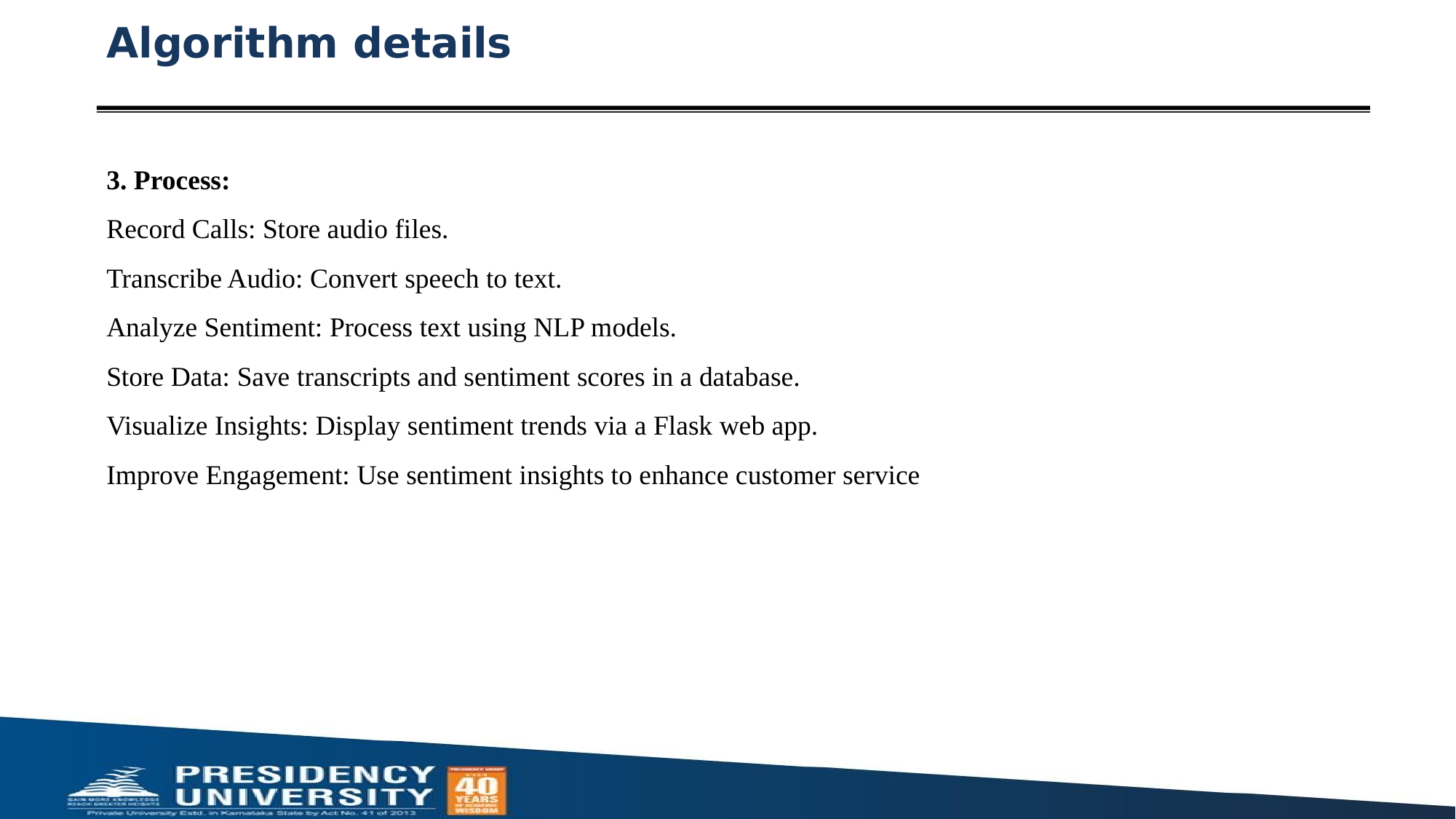

# Algorithm details
3. Process:
Record Calls: Store audio files.
Transcribe Audio: Convert speech to text.
Analyze Sentiment: Process text using NLP models.
Store Data: Save transcripts and sentiment scores in a database.
Visualize Insights: Display sentiment trends via a Flask web app.
Improve Engagement: Use sentiment insights to enhance customer service